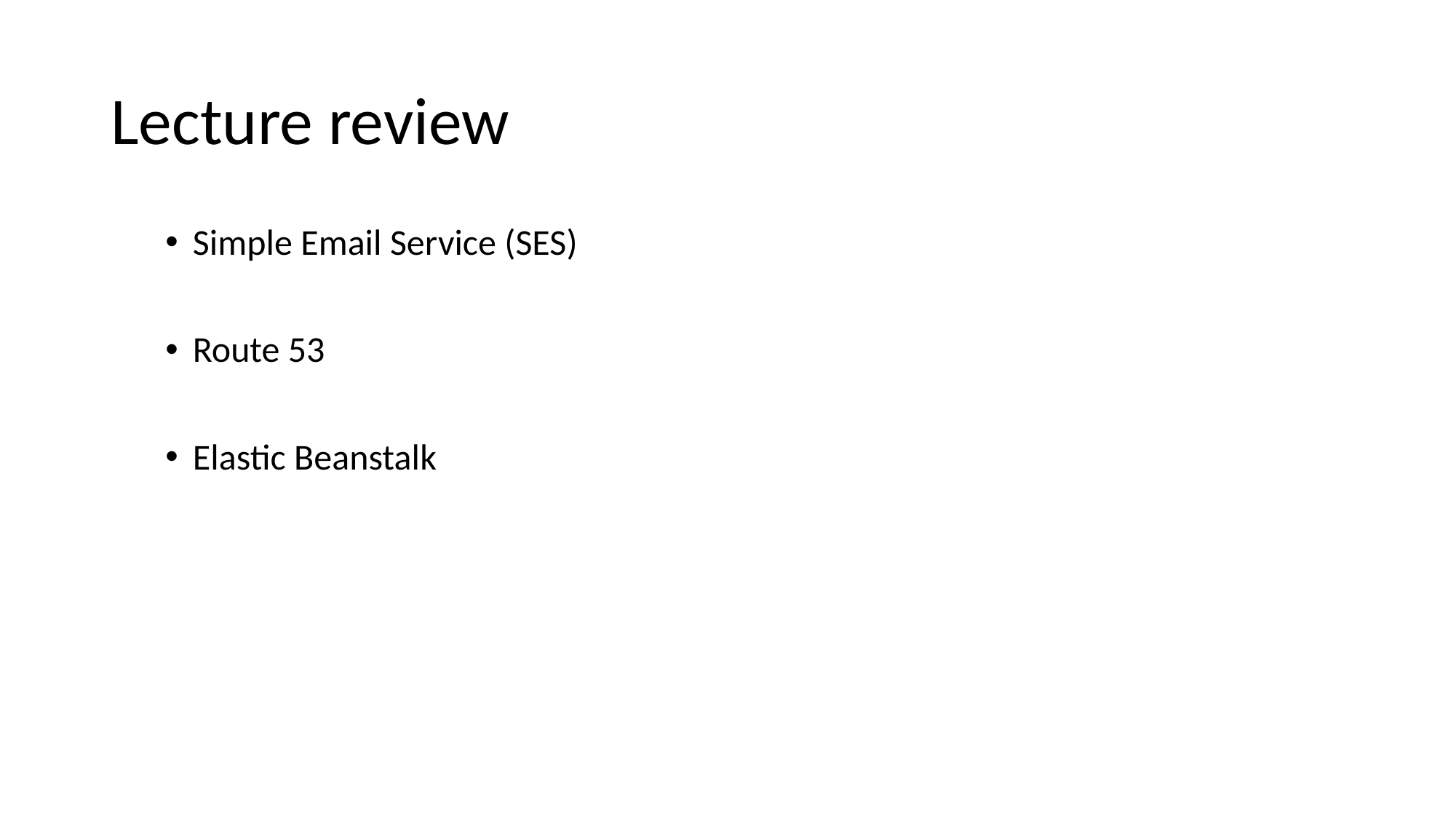

# Lecture review
Simple Email Service (SES)

Route 53

Elastic Beanstalk